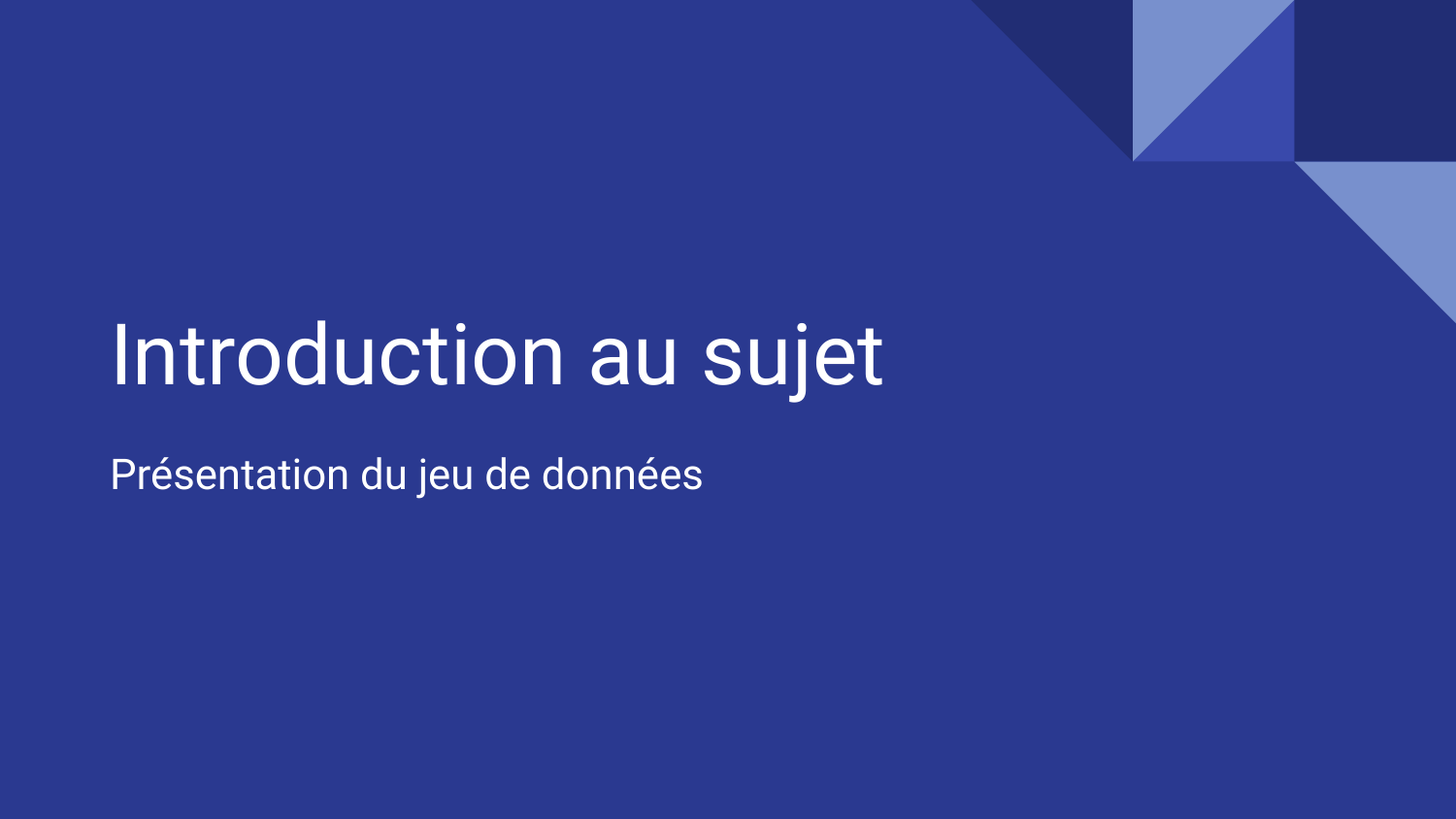

# Introduction au sujet
Présentation du jeu de données